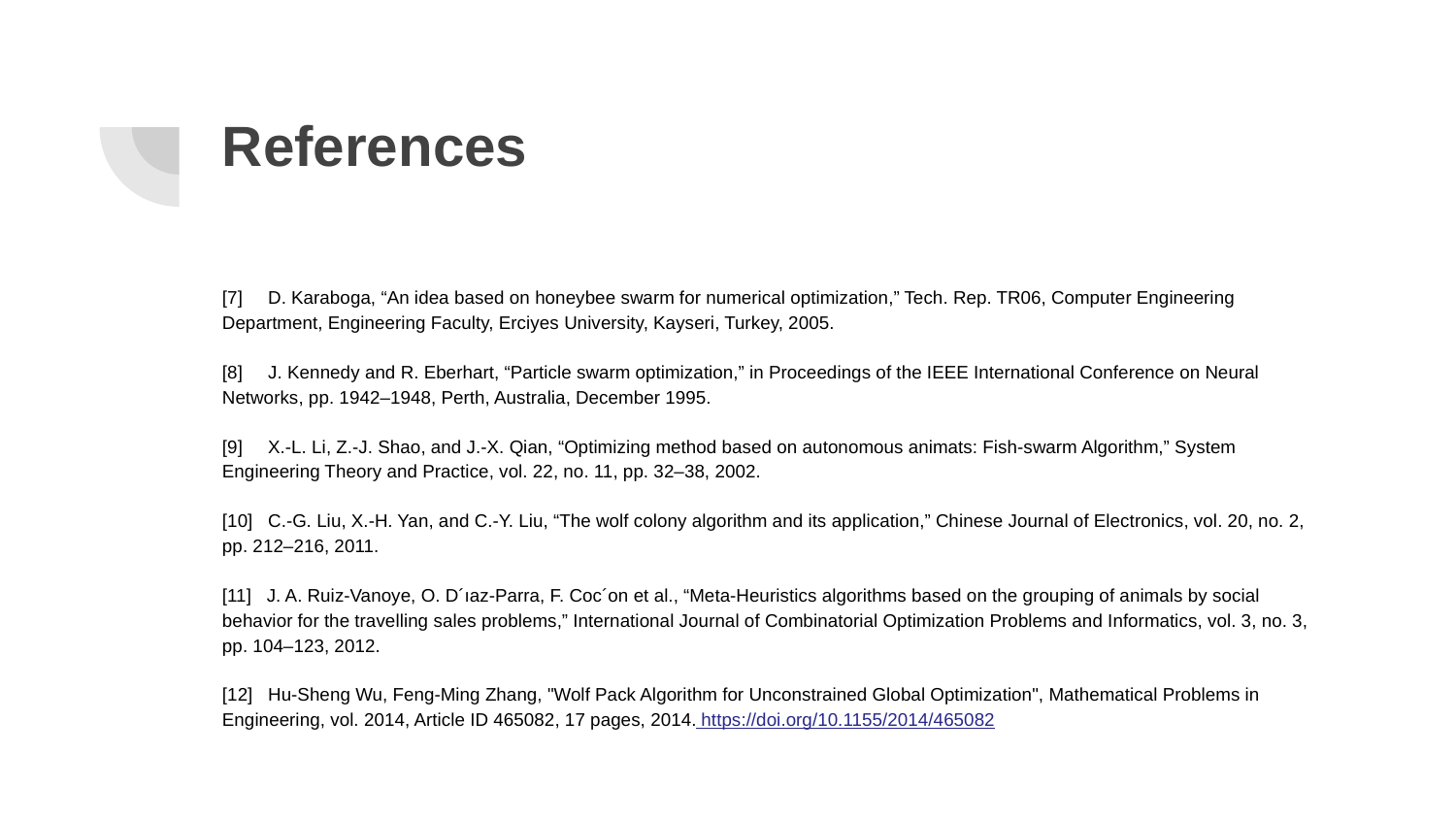

# References
[7]     D. Karaboga, “An idea based on honeybee swarm for numerical optimization,” Tech. Rep. TR06, Computer Engineering Department, Engineering Faculty, Erciyes University, Kayseri, Turkey, 2005.
[8]     J. Kennedy and R. Eberhart, “Particle swarm optimization,” in Proceedings of the IEEE International Conference on Neural Networks, pp. 1942–1948, Perth, Australia, December 1995.
[9]     X.-L. Li, Z.-J. Shao, and J.-X. Qian, “Optimizing method based on autonomous animats: Fish-swarm Algorithm,” System Engineering Theory and Practice, vol. 22, no. 11, pp. 32–38, 2002.
[10]   C.-G. Liu, X.-H. Yan, and C.-Y. Liu, “The wolf colony algorithm and its application,” Chinese Journal of Electronics, vol. 20, no. 2, pp. 212–216, 2011.
[11]   J. A. Ruiz-Vanoye, O. D´ıaz-Parra, F. Coc´on et al., “Meta-Heuristics algorithms based on the grouping of animals by social behavior for the travelling sales problems,” International Journal of Combinatorial Optimization Problems and Informatics, vol. 3, no. 3, pp. 104–123, 2012.
[12]   Hu-Sheng Wu, Feng-Ming Zhang, "Wolf Pack Algorithm for Unconstrained Global Optimization", Mathematical Problems in Engineering, vol. 2014, Article ID 465082, 17 pages, 2014. https://doi.org/10.1155/2014/465082